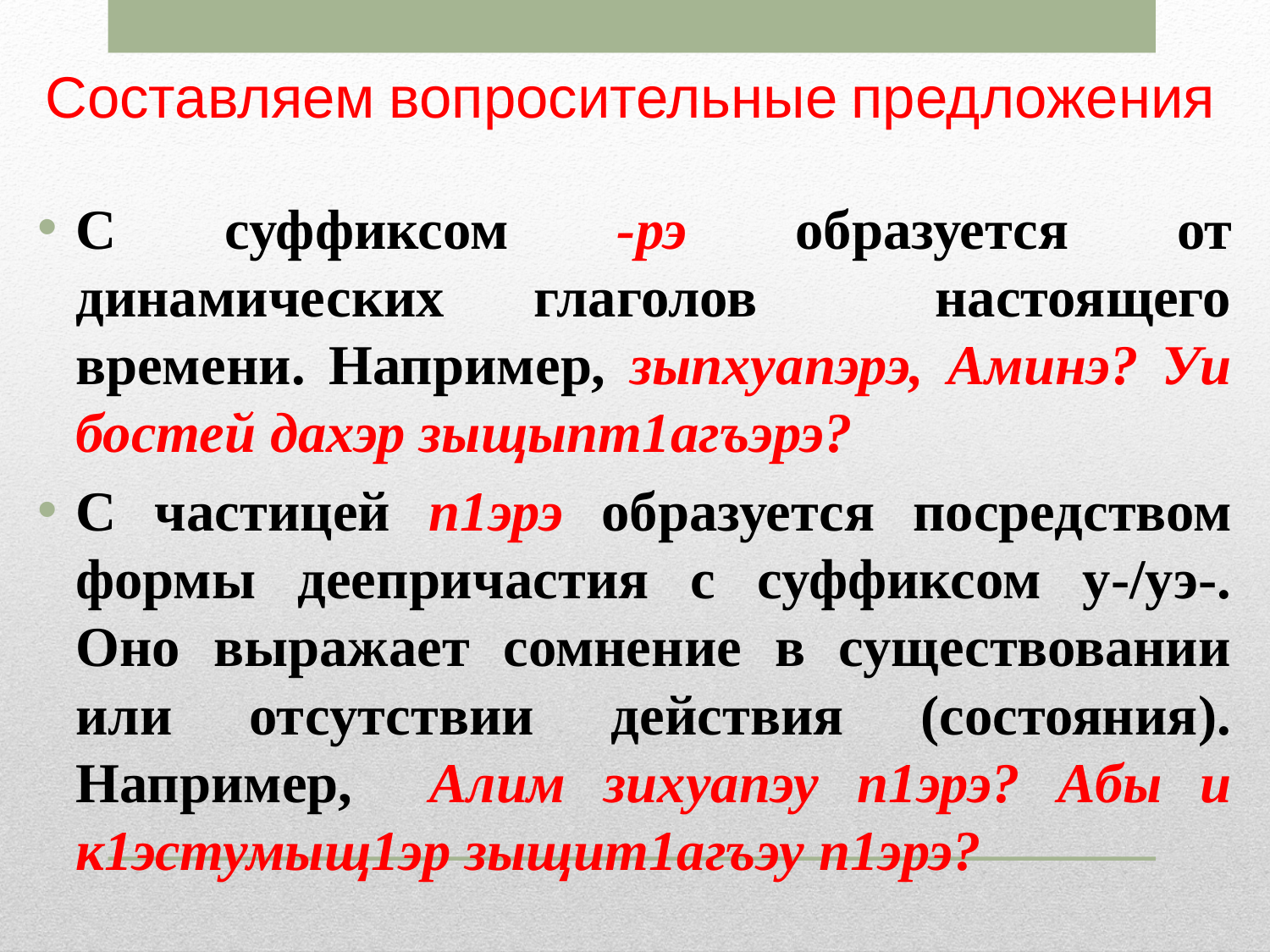

# Составляем вопросительные предложения
С суффиксом -рэ образуется от динамических глаголов  настоящего времени. Например, зыпхуапэрэ, Аминэ? Уи бостей дахэр зыщыпт1агъэрэ?
С частицей п1эрэ образуется посредством формы деепричастия с суффиксом у-/уэ-. Оно выражает сомнение в существовании или отсутствии действия (состояния). Например,  Алим зихуапэу п1эрэ? Абы и к1эстумыщ1эр зыщит1агъэу п1эрэ?